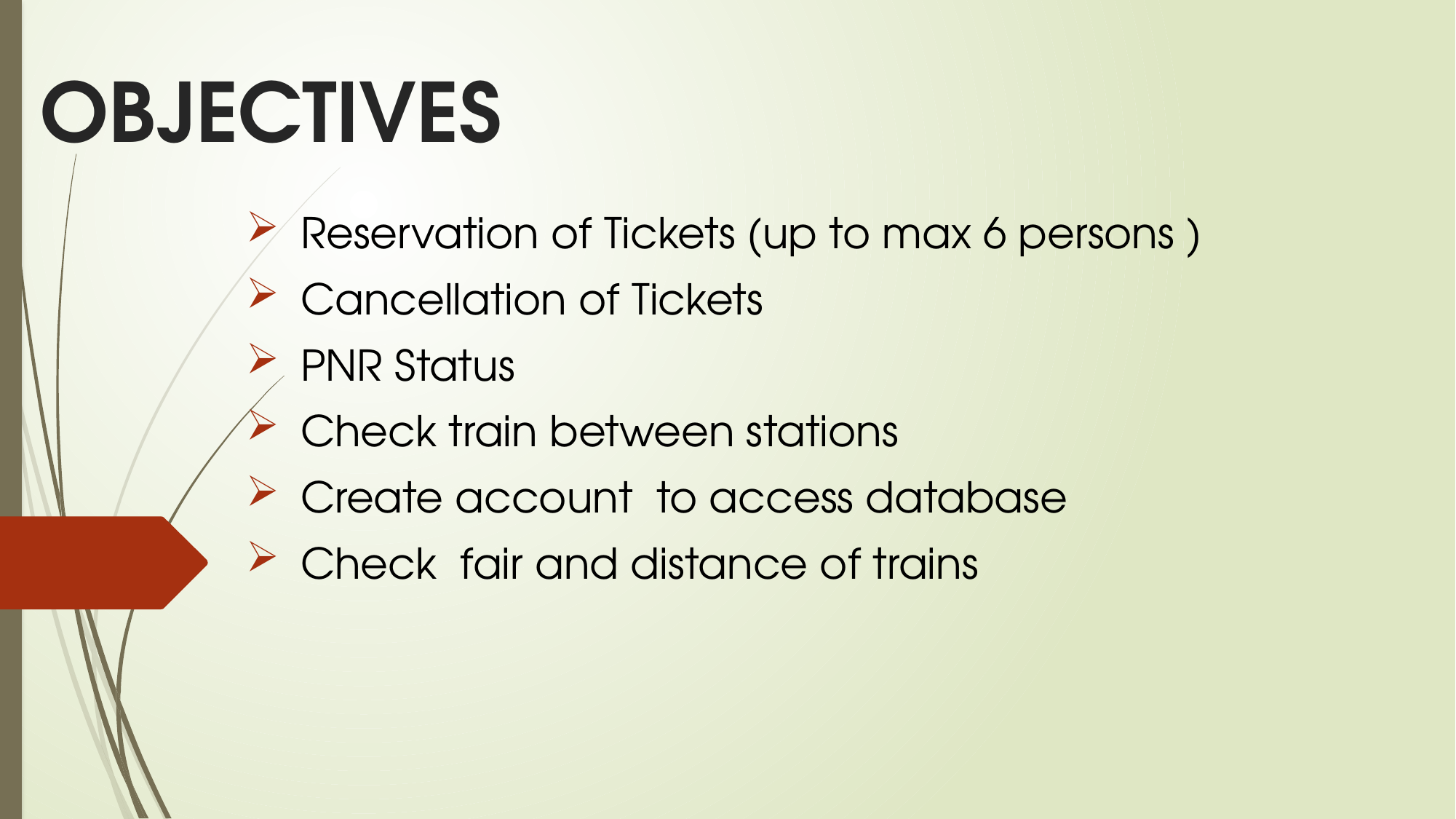

# OBJECTIVES
Reservation of Tickets (up to max 6 persons )
Cancellation of Tickets
PNR Status
Check train between stations
Create account  to access database
Check  fair and distance of trains